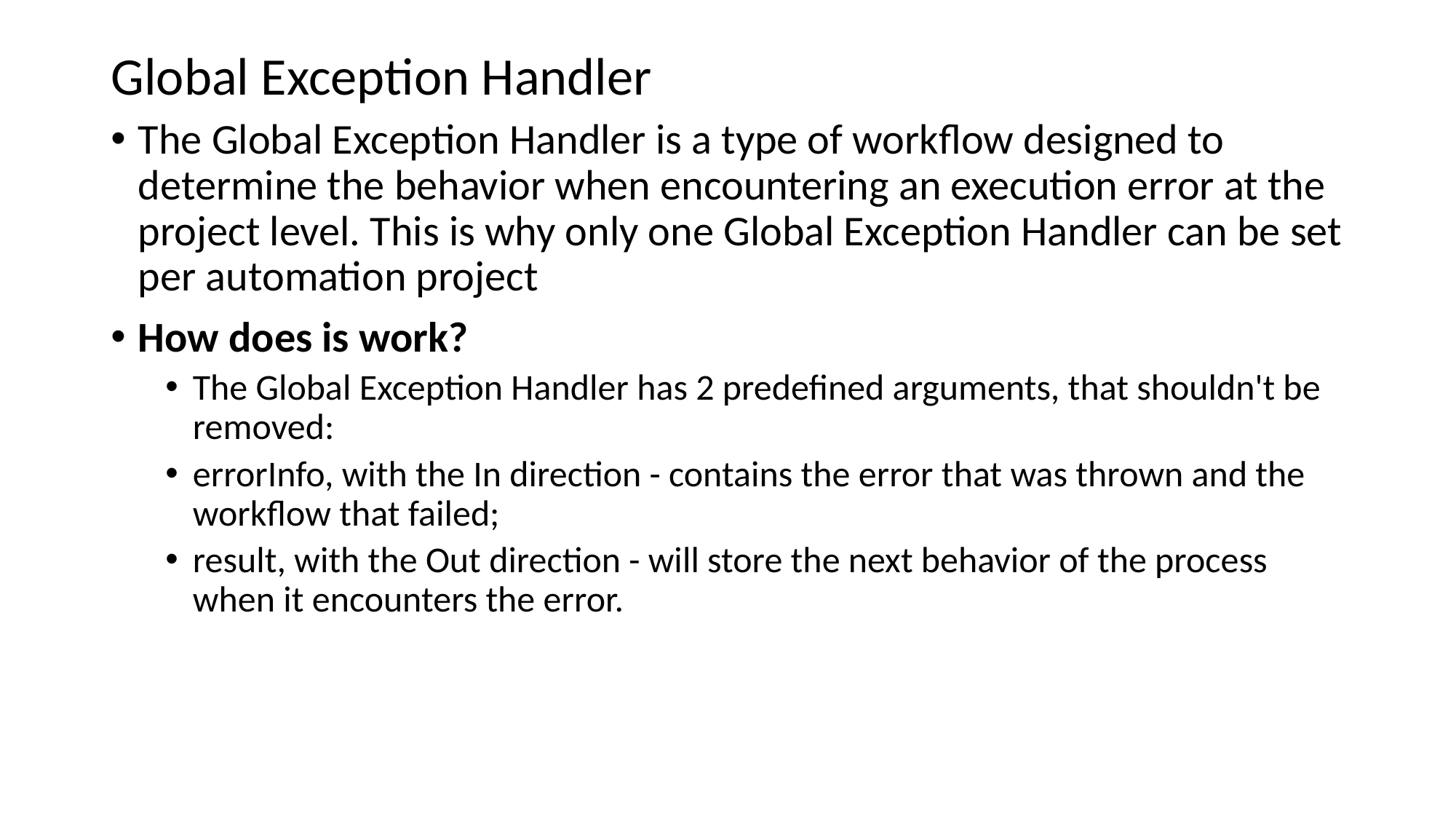

# Global Exception Handler
The Global Exception Handler is a type of workflow designed to determine the behavior when encountering an execution error at the project level. This is why only one Global Exception Handler can be set per automation project
How does is work?
The Global Exception Handler has 2 predefined arguments, that shouldn't be removed:
errorInfo, with the In direction - contains the error that was thrown and the workflow that failed;
result, with the Out direction - will store the next behavior of the process when it encounters the error.